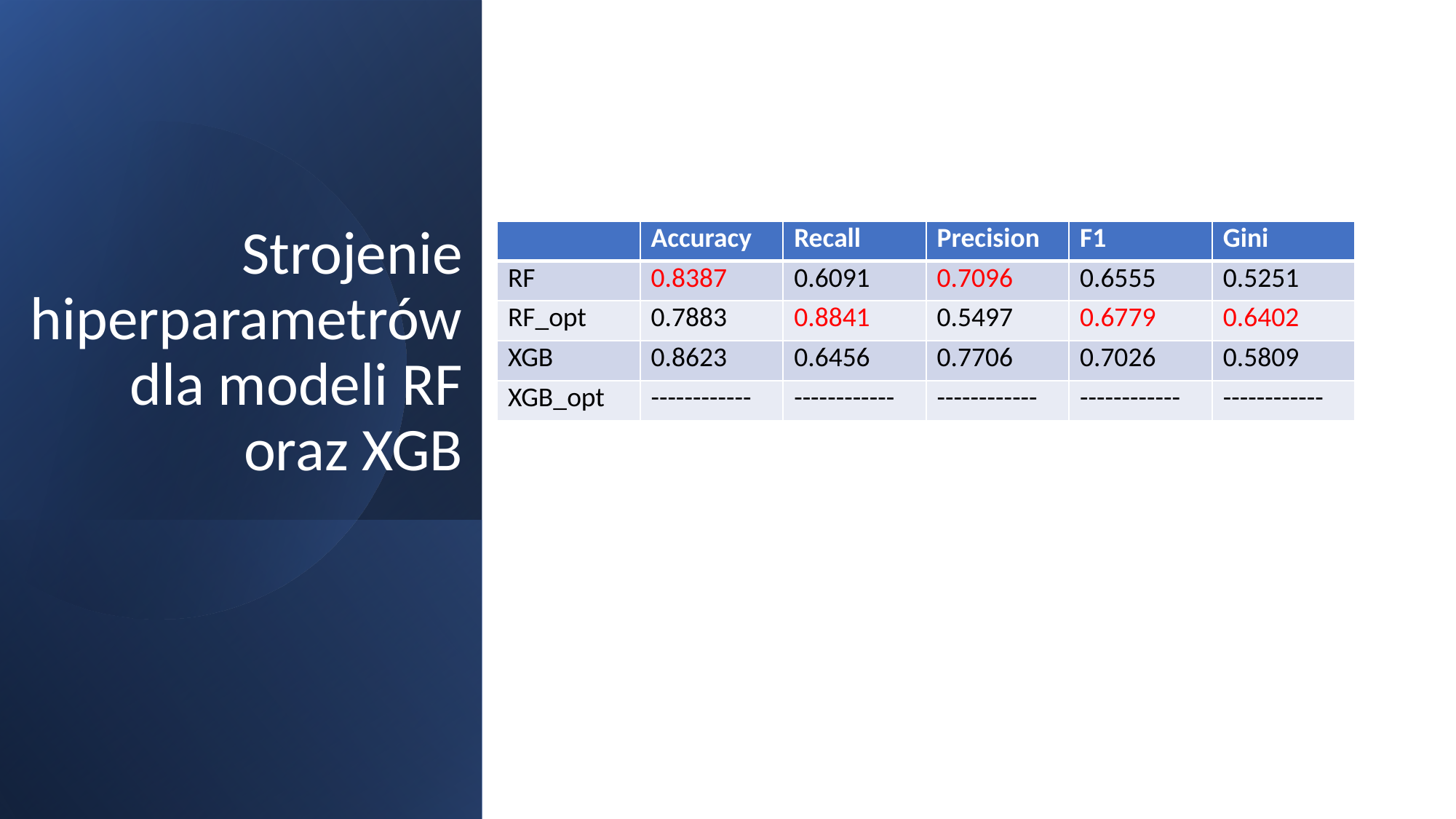

# Strojenie hiperparametrów dla modeli RF oraz XGB

|  | Accuracy | Recall | Precision | F1 | Gini |
| --- | --- | --- | --- | --- | --- |
| RF | 0.8387 | 0.6091 | 0.7096 | 0.6555 | 0.5251 |
| RF\_opt | 0.7883 | 0.8841 | 0.5497 | 0.6779 | 0.6402 |
| XGB | 0.8623 | 0.6456 | 0.7706 | 0.7026 | 0.5809 |
| XGB\_opt | ------------ | ------------ | ------------ | ------------ | ------------ |